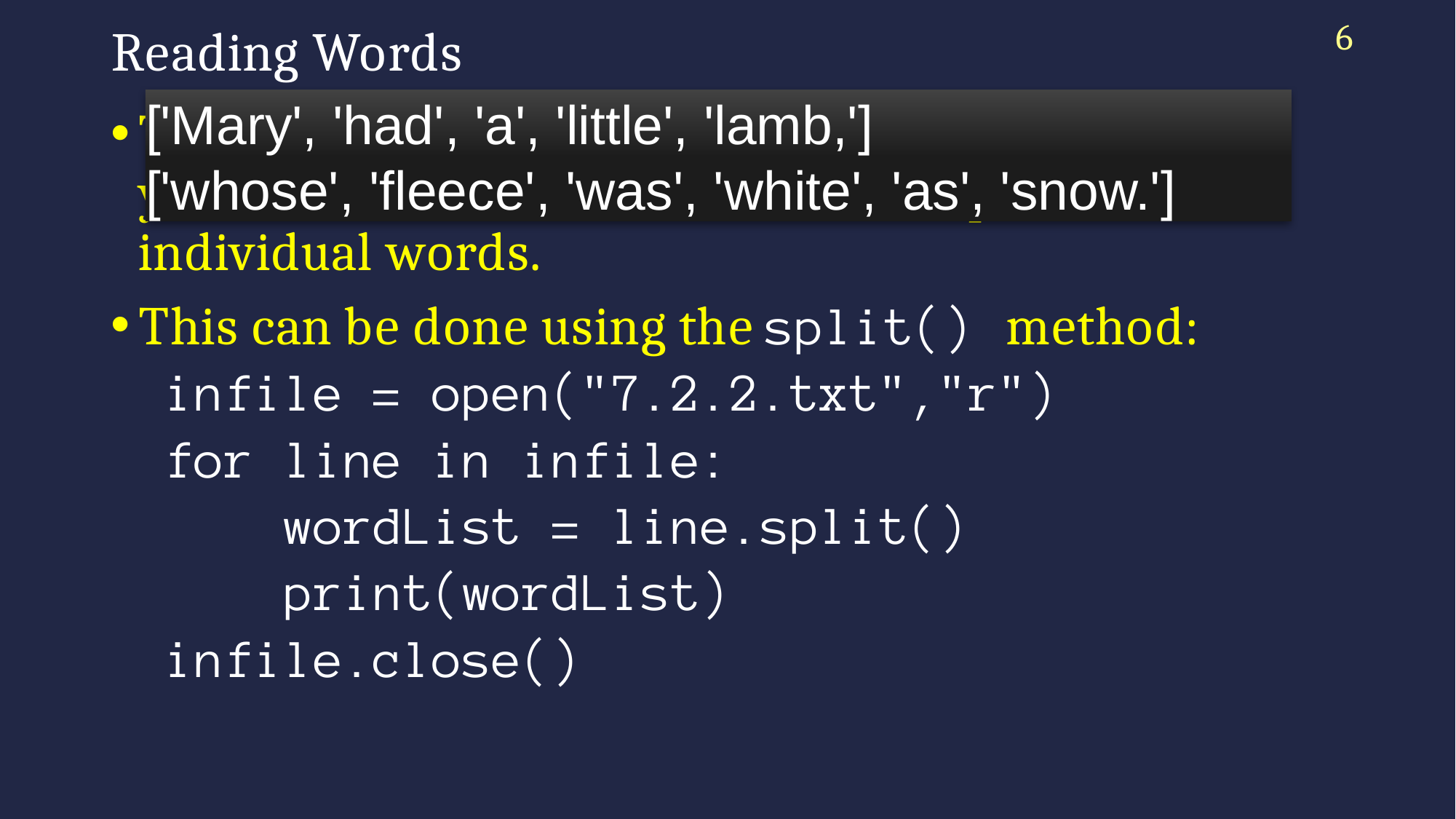

6
# Reading Words
['Mary', 'had', 'a', 'little', 'lamb,']
['whose', 'fleece', 'was', 'white', 'as', 'snow.']
There is no method for reading a word from a file, you must first read a line and then split it into individual words.
This can be done using the split() method:
infile = open("7.2.2.txt","r")
for line in infile:
    wordList = line.split()
    print(wordList)
infile.close()